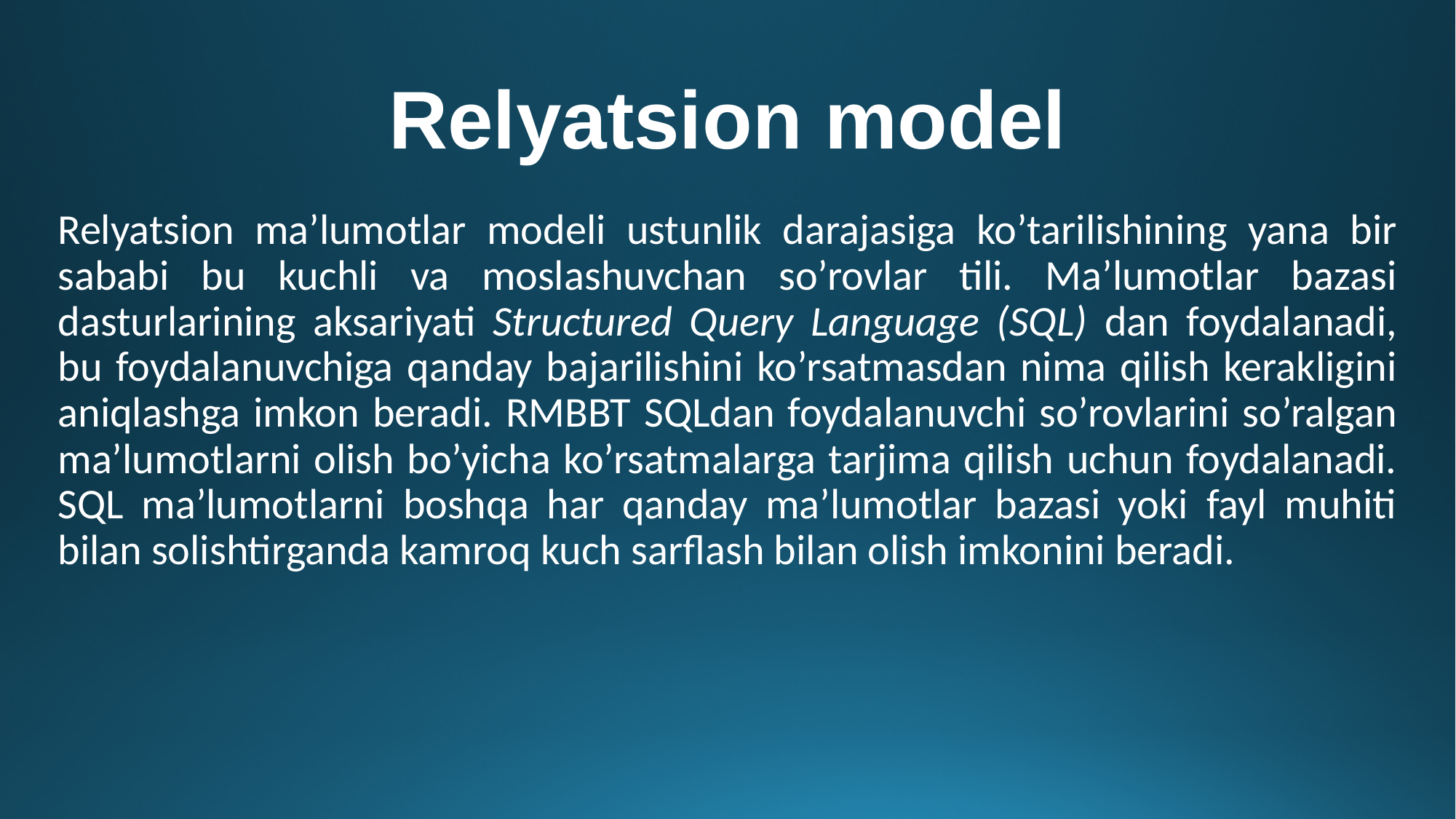

# Relyatsion model
Relyatsion ma’lumotlar modeli ustunlik darajasiga ko’tarilishining yana bir sababi bu kuchli va moslashuvchan so’rovlar tili. Ma’lumotlar bazasi dasturlarining aksariyati Structured Query Language (SQL) dan foydalanadi, bu foydalanuvchiga qanday bajarilishini ko’rsatmasdan nima qilish kerakligini aniqlashga imkon beradi. RMBBT SQLdan foydalanuvchi so’rovlarini so’ralgan ma’lumotlarni olish bo’yicha ko’rsatmalarga tarjima qilish uchun foydalanadi. SQL ma’lumotlarni boshqa har qanday ma’lumotlar bazasi yoki fayl muhiti bilan solishtirganda kamroq kuch sarflash bilan olish imkonini beradi.